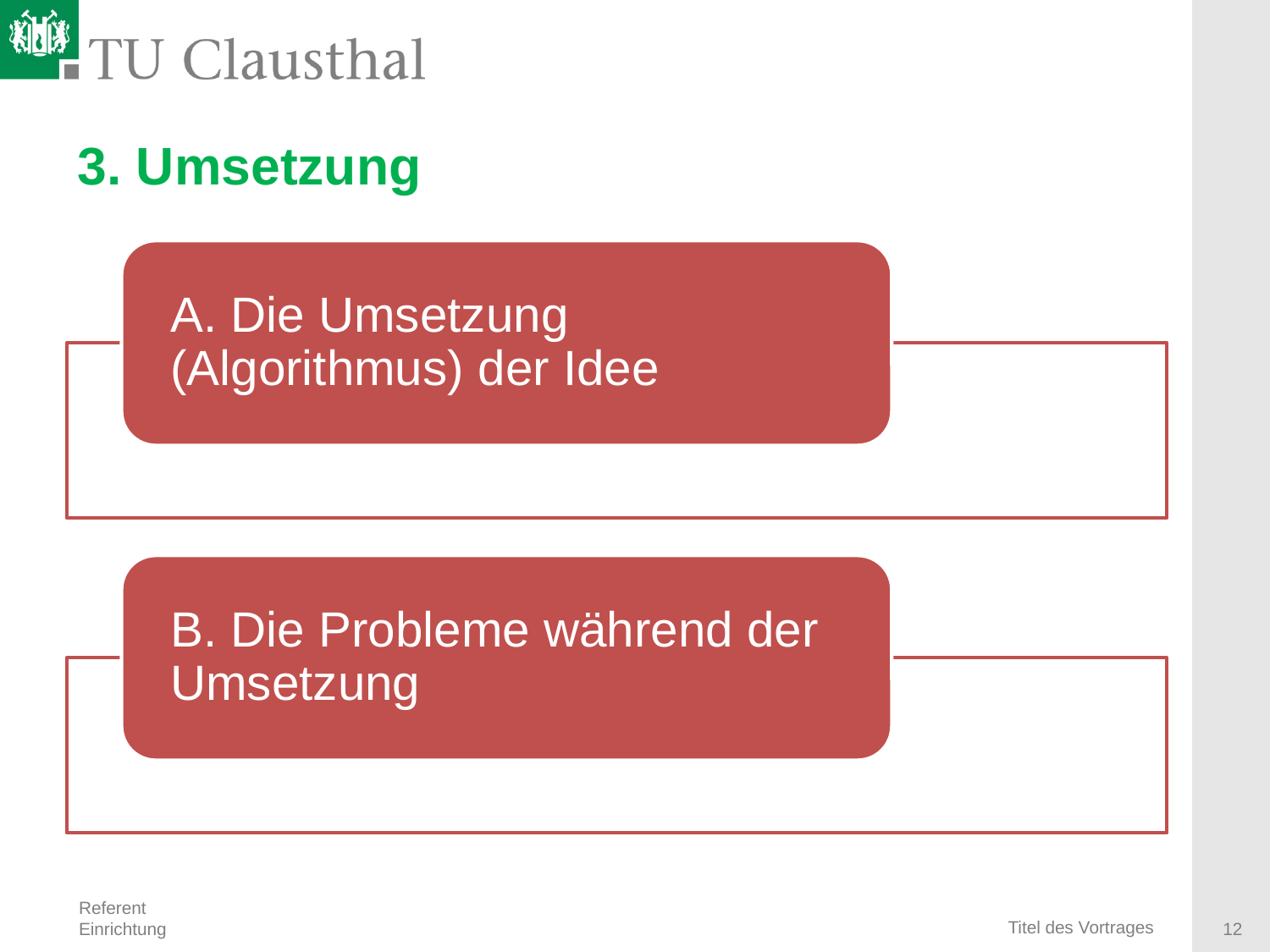

# 3. Umsetzung
A. Die Umsetzung (Algorithmus) der Idee
B. Die Probleme während der Umsetzung